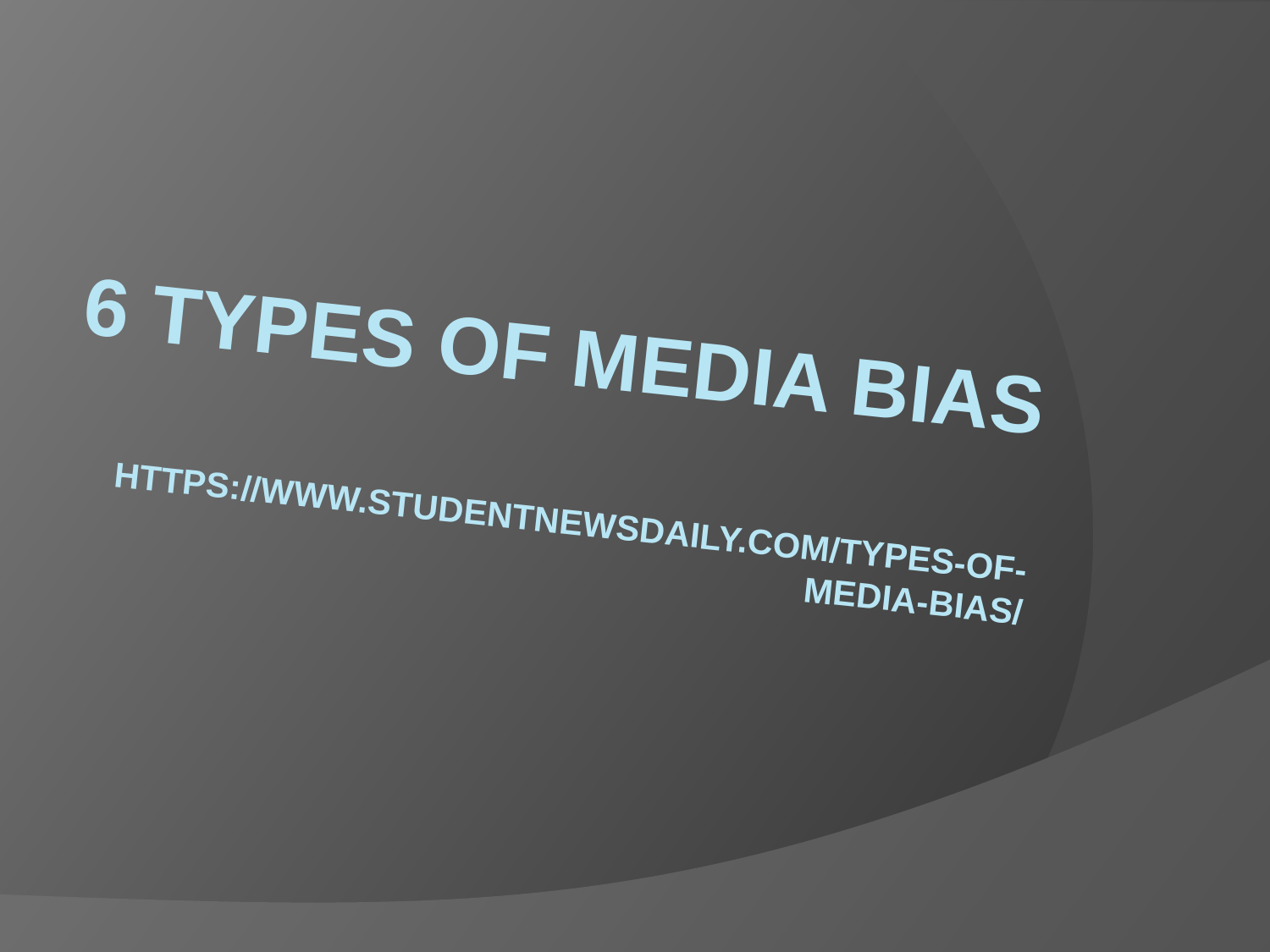

# 6 Types of Media Bias https://www.studentnewsdaily.com/types-of-media-bias/